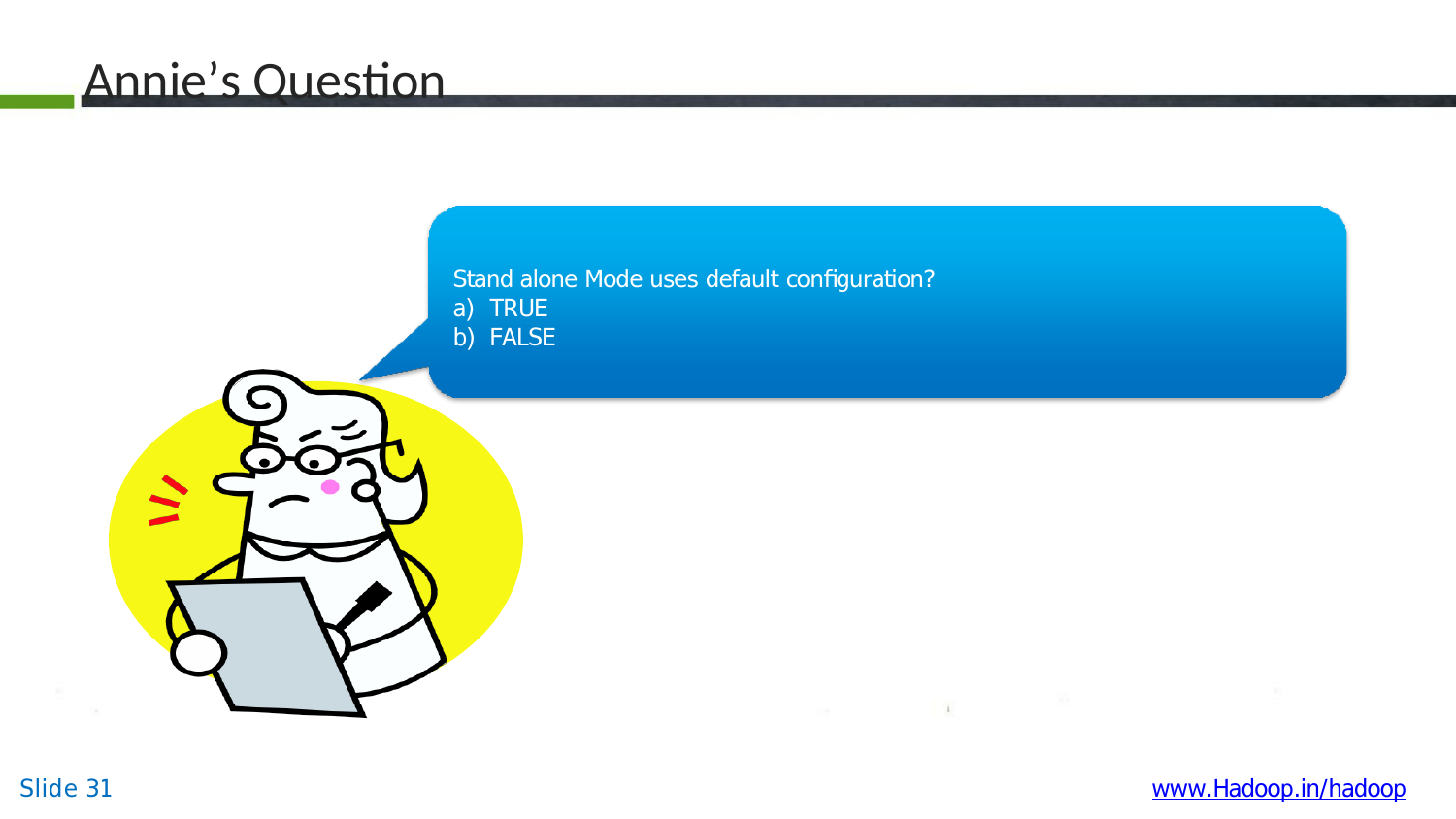

# Annie’s Question

Stand alone Mode uses default configuration?
TRUE
FALSE

www.Hadoop.in/hadoop
Slide 31